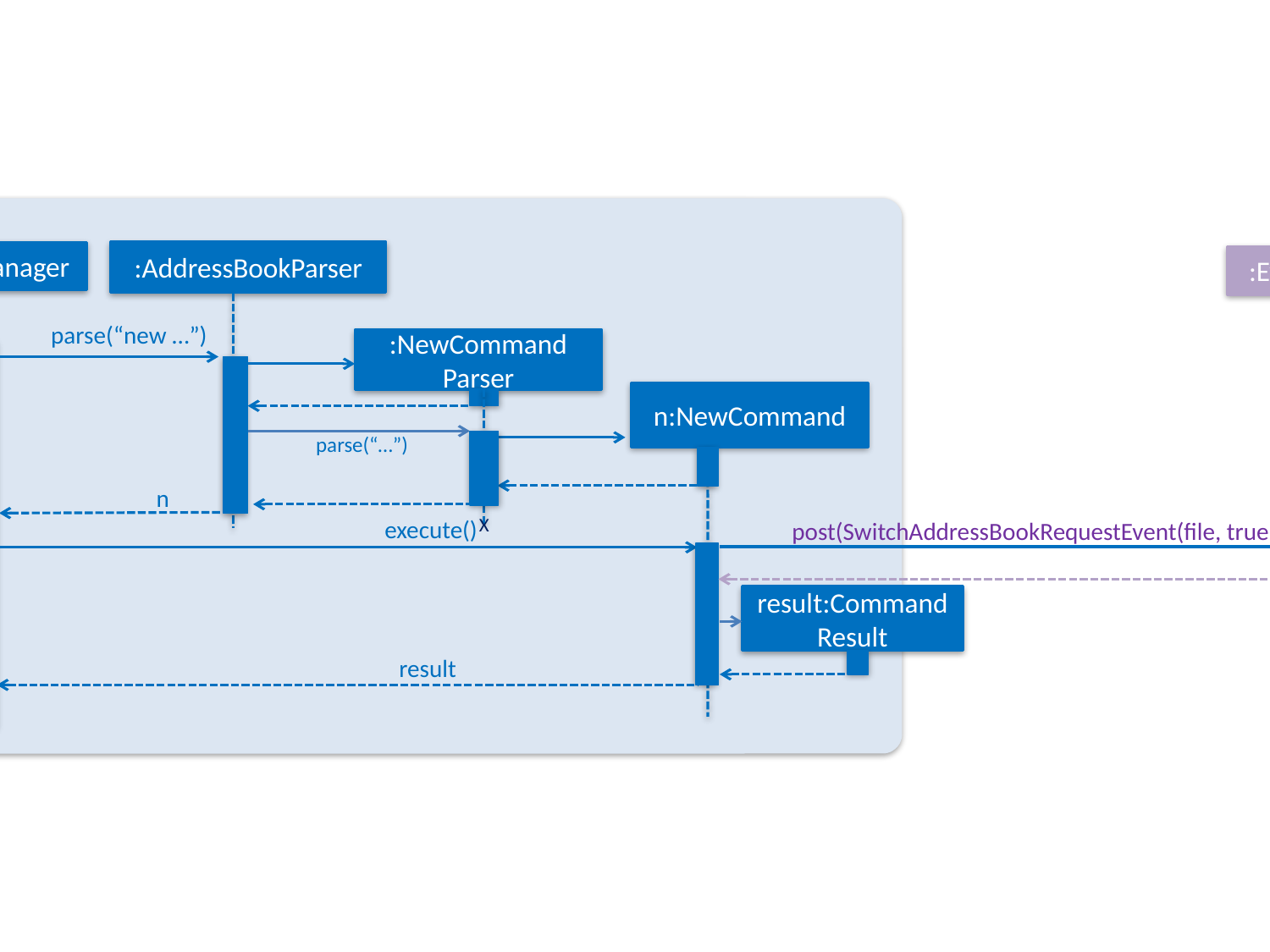

Logic
:LogicManager
:AddressBookParser
:EventsCenter

execute(“new …”)
parse(“new …”)
:NewCommand
Parser

n:NewCommand

parse(“…”)

n
X
execute()
post(SwitchAddressBookRequestEvent(file, true)))

result:Command Result

result
result